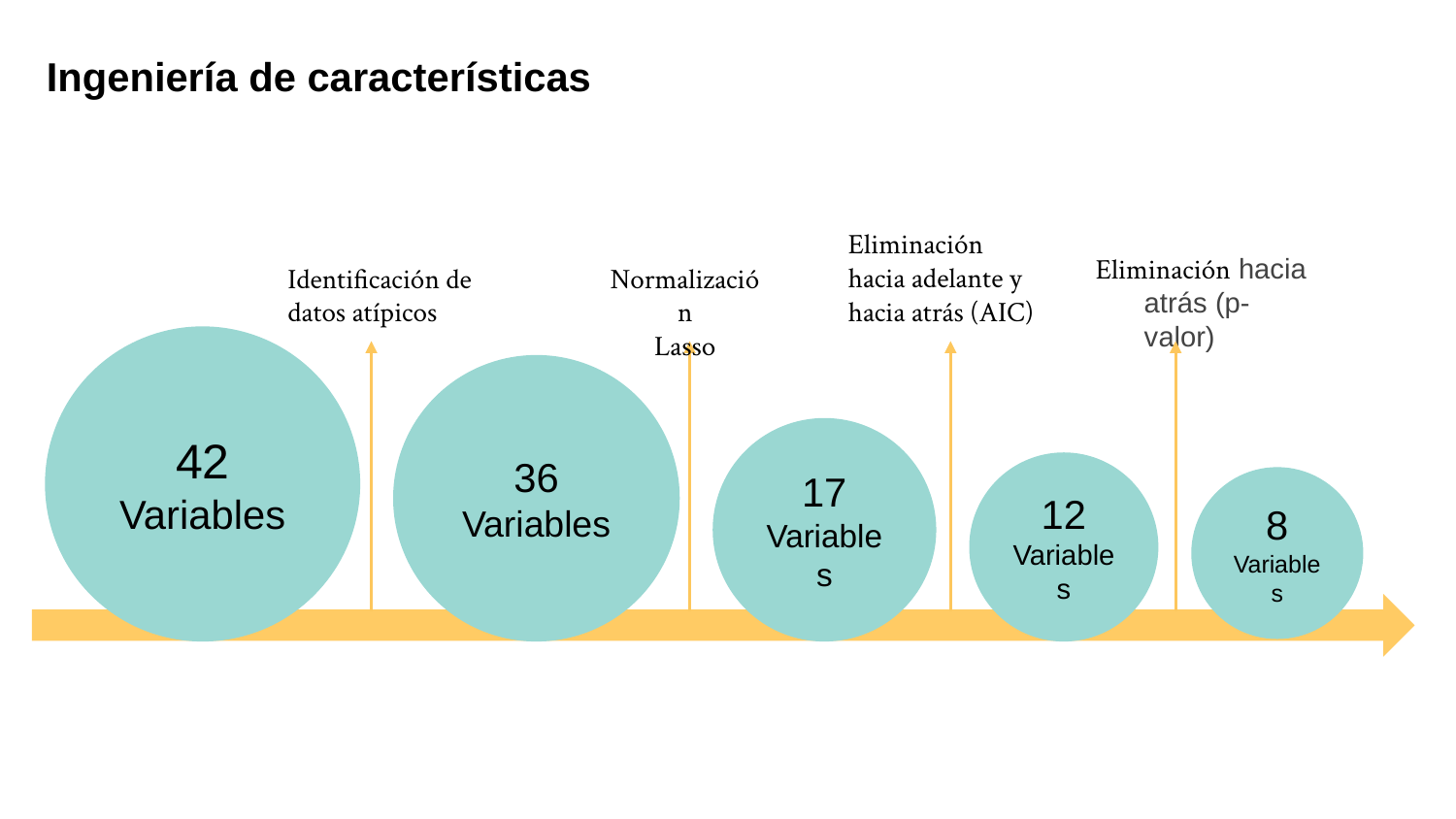

Ingeniería de características
Eliminación hacia adelante y hacia atrás (AIC)
Eliminación hacia atrás (p-valor)

Identificación de datos atípicos
Normalización
Lasso
42
Variables
36
Variables
17
Variables
12
Variables
8
Variables